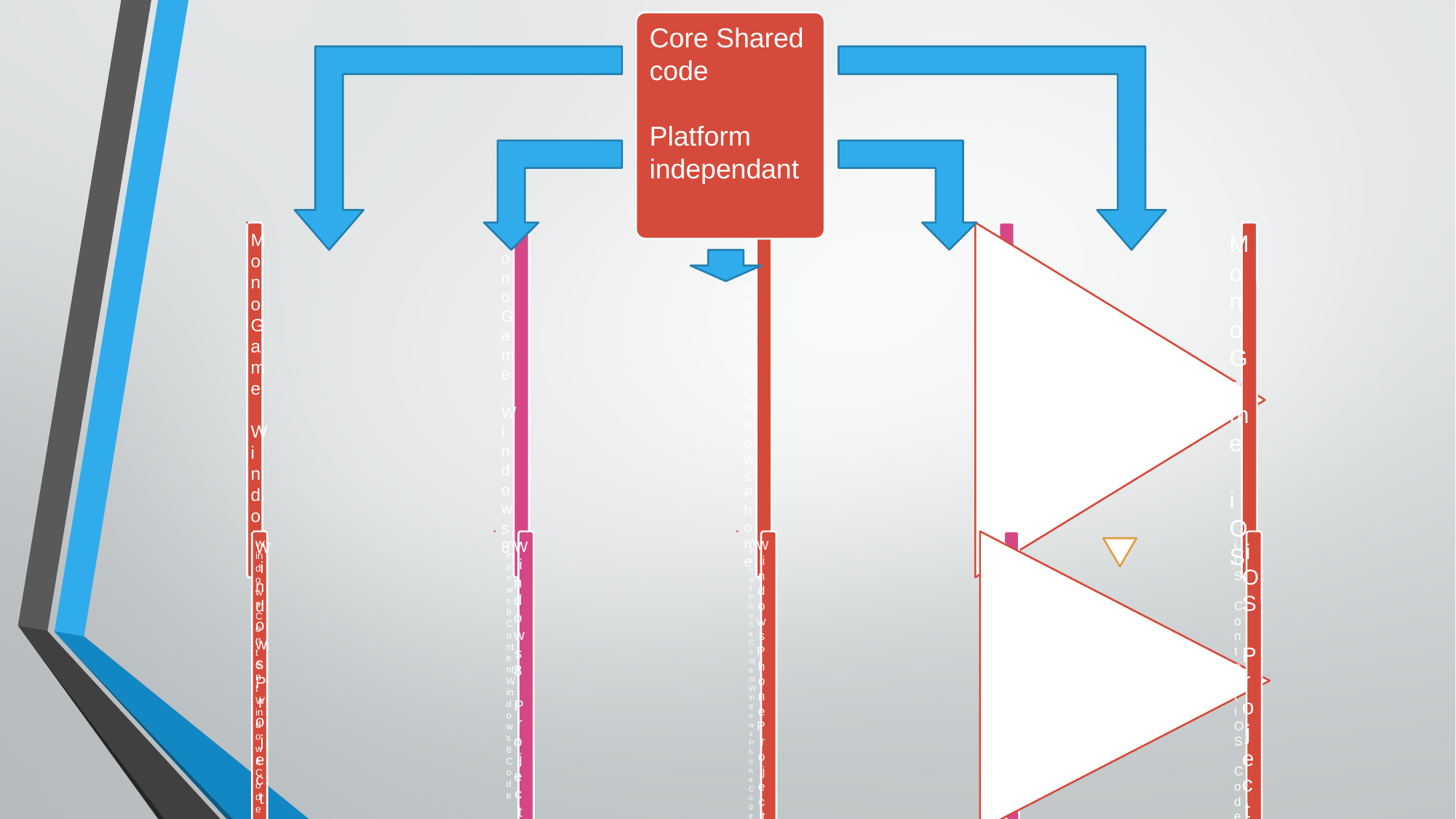

Core Shared code

Platform independant

MonoGame Windows

Windows Code
Windows Phone Code